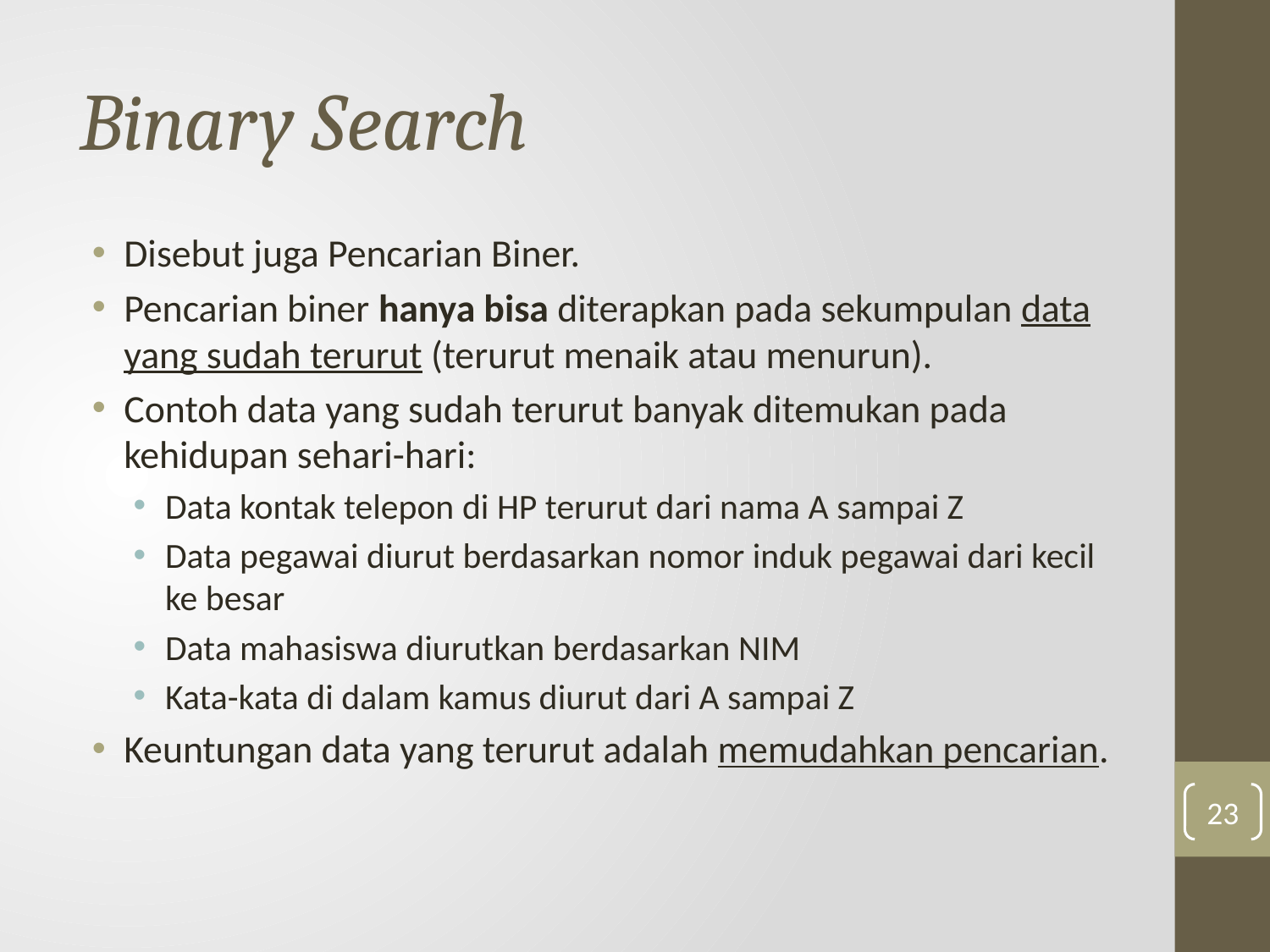

# Binary Search
Disebut juga Pencarian Biner.
Pencarian biner hanya bisa diterapkan pada sekumpulan data yang sudah terurut (terurut menaik atau menurun).
Contoh data yang sudah terurut banyak ditemukan pada kehidupan sehari-hari:
Data kontak telepon di HP terurut dari nama A sampai Z
Data pegawai diurut berdasarkan nomor induk pegawai dari kecil ke besar
Data mahasiswa diurutkan berdasarkan NIM
Kata-kata di dalam kamus diurut dari A sampai Z
Keuntungan data yang terurut adalah memudahkan pencarian.

23